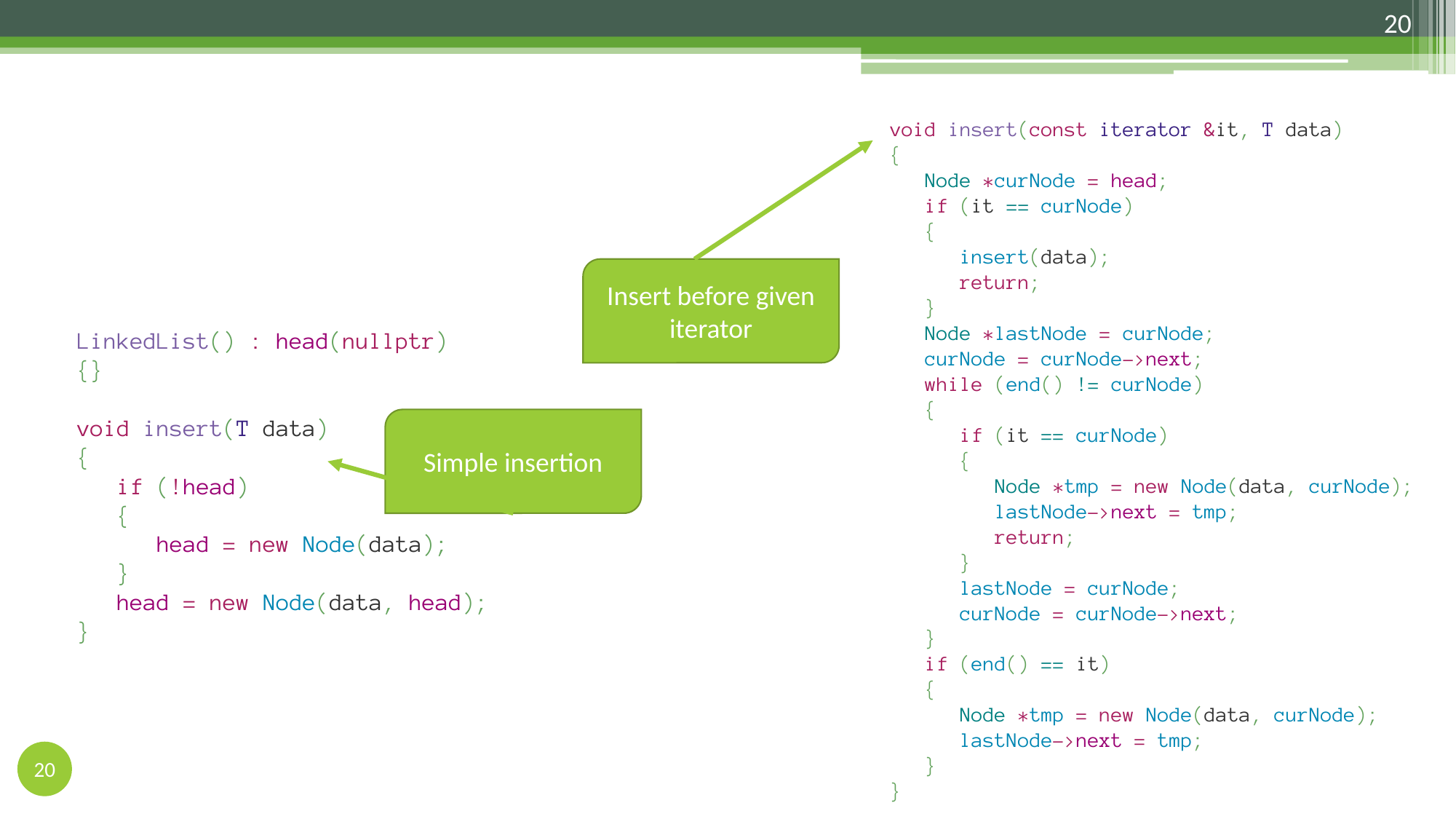

20
   void insert(const iterator &it, T data)
   {
      Node *curNode = head;
      if (it == curNode)
      {
         insert(data);
         return;
      }
      Node *lastNode = curNode;
      curNode = curNode->next;
      while (end() != curNode)
      {
         if (it == curNode)
         {
            Node *tmp = new Node(data, curNode);
            lastNode->next = tmp;
            return;
         }
         lastNode = curNode;
         curNode = curNode->next;
      }
      if (end() == it)
      {
         Node *tmp = new Node(data, curNode);
         lastNode->next = tmp;
      }
   }
   LinkedList() : head(nullptr)
   {}
   void insert(T data)
   {
      if (!head)
      {
         head = new Node(data);
      }
      head = new Node(data, head);
   }
Insert before given iterator
Simple insertion